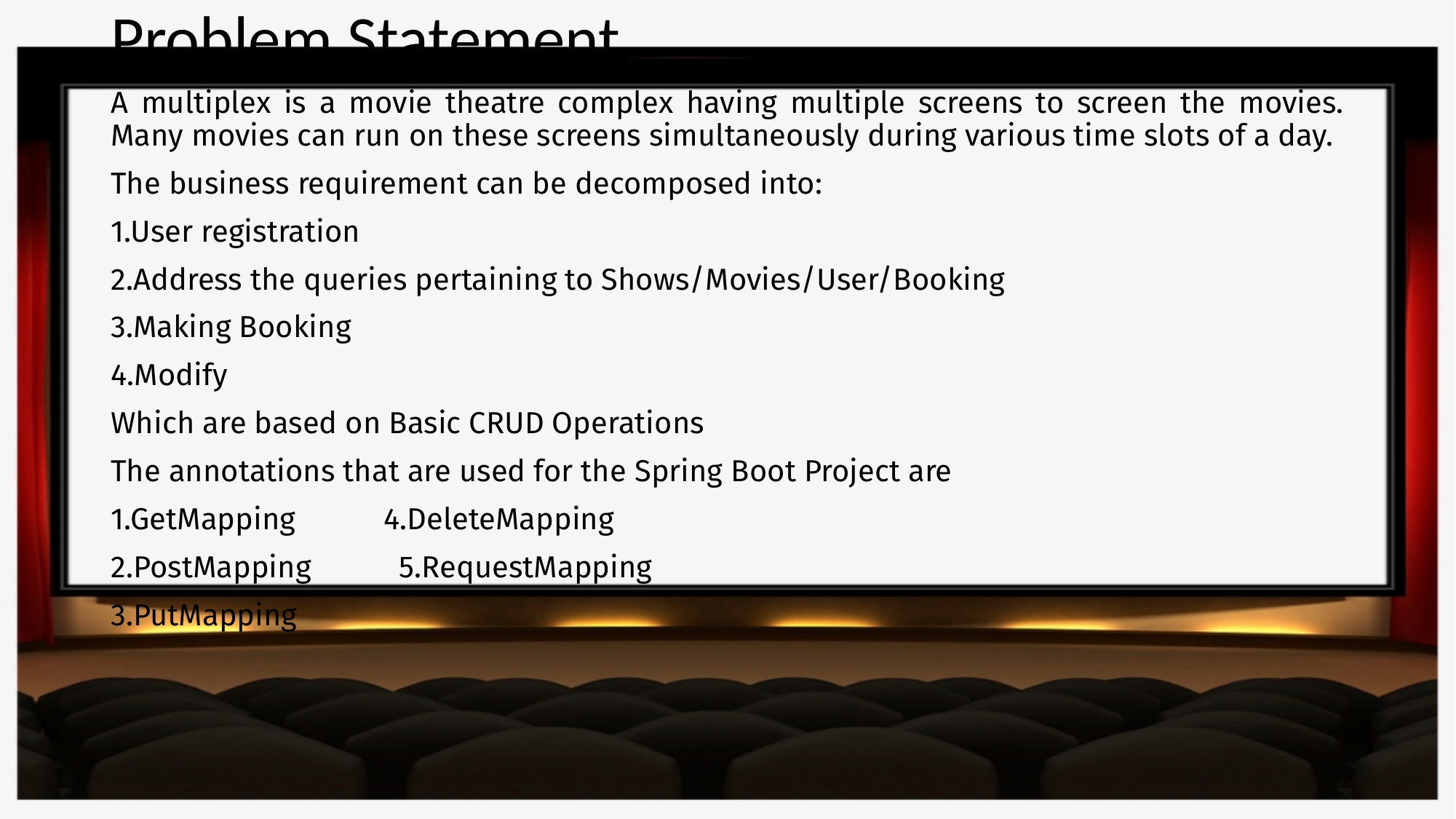

# Problem Statement
A multiplex is a movie theatre complex having multiple screens to screen the movies. Many movies can run on these screens simultaneously during various time slots of a day.
The business requirement can be decomposed into:
1.User registration
2.Address the queries pertaining to Shows/Movies/User/Booking
3.Making Booking
4.Modify
Which are based on Basic CRUD Operations
The annotations that are used for the Spring Boot Project are
1.GetMapping           4.DeleteMapping
2.PostMapping           5.RequestMapping
3.PutMapping